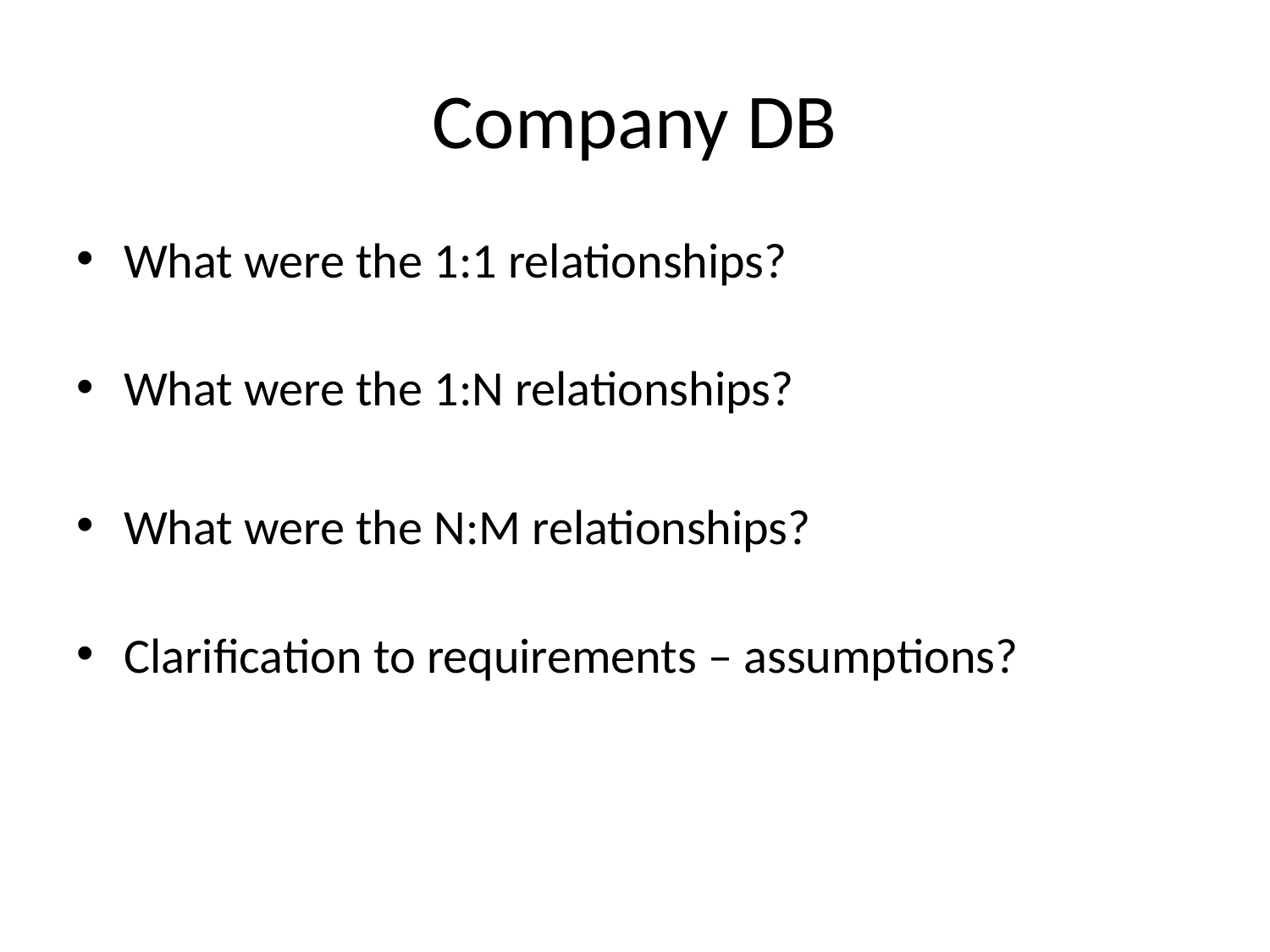

# Company DB
What were the 1:1 relationships?
What were the 1:N relationships?

What were the N:M relationships?
Clarification to requirements – assumptions?